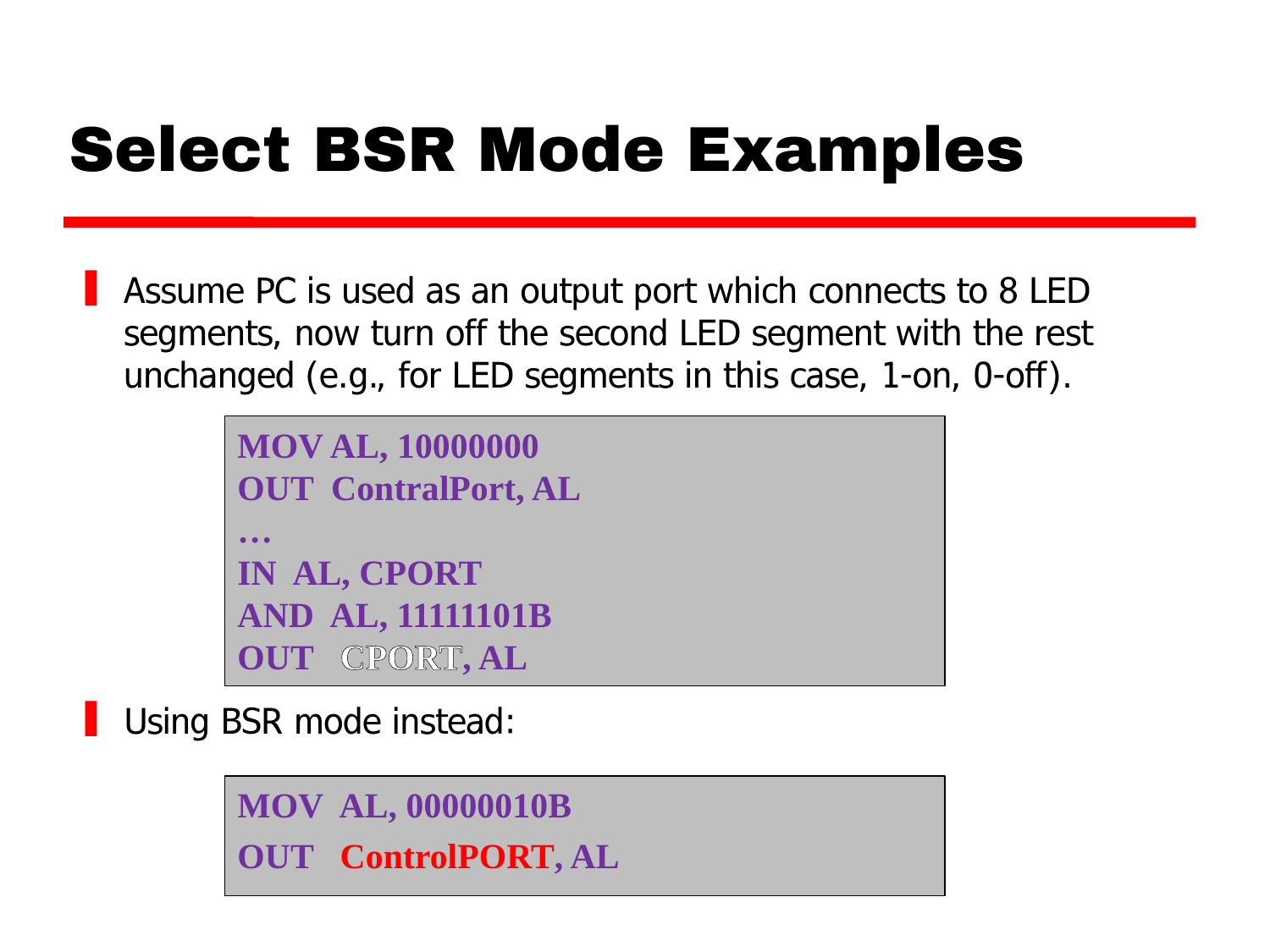

# Select BSR Mode Examples
Assume PC is used as an output port which connects to 8 LED segments, now turn off the second LED segment with the rest unchanged (e.g., for LED segments in this case, 1-on, 0-off).

Using BSR mode instead:
MOV AL, 10000000
OUT  ContralPort, AL
…
IN  AL, CPORT
AND  AL, 11111101B
OUT   CPORT, AL
MOV  AL, 00000010B

OUT   ControlPORT, AL